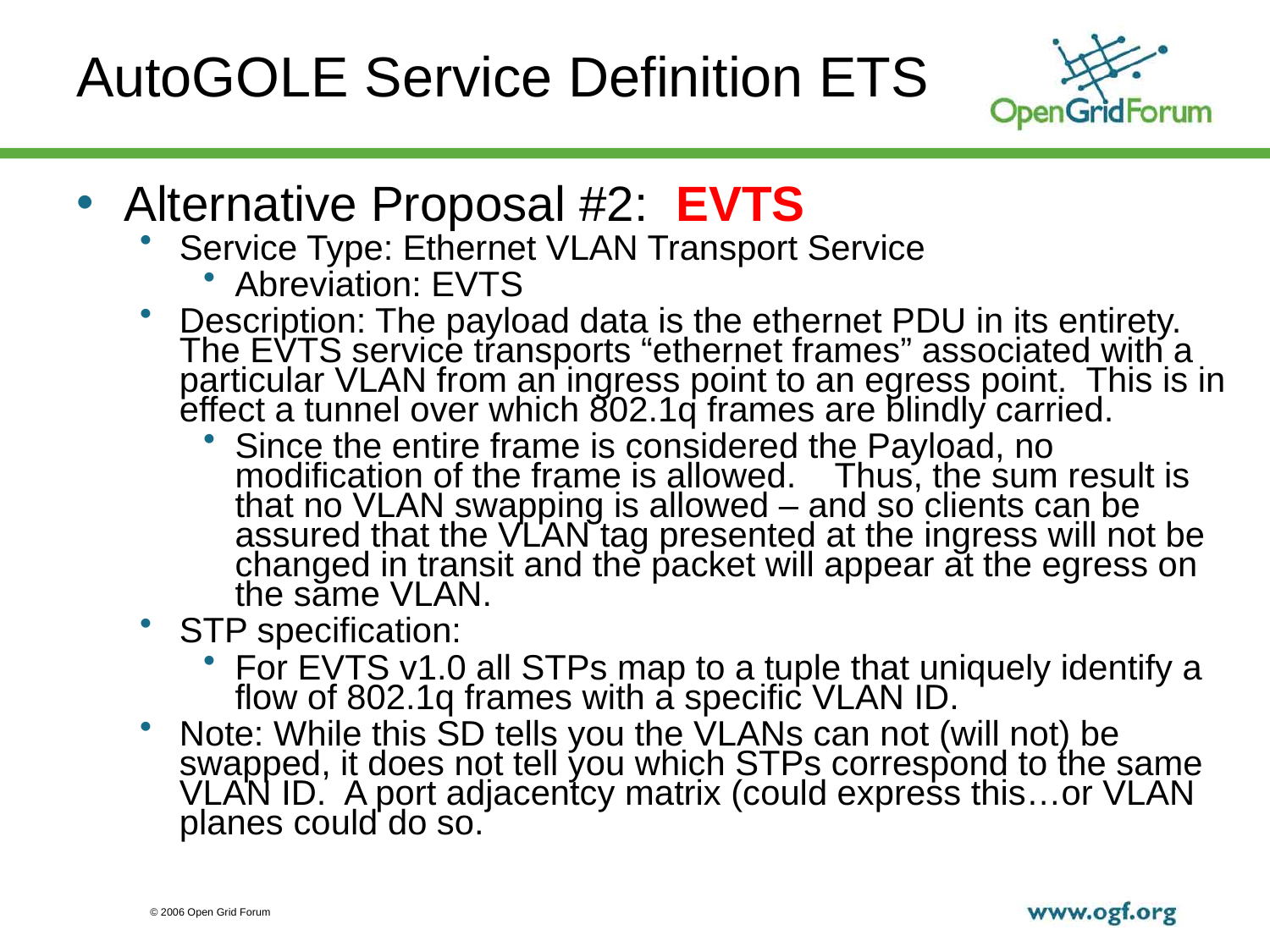

# AutoGOLE Service Definition ETS
Alternative Proposal #2:  EVTS
Service Type: Ethernet VLAN Transport Service
Abreviation: EVTS
Description: The payload data is the ethernet PDU in its entirety.   The EVTS service transports “ethernet frames” associated with a particular VLAN from an ingress point to an egress point.  This is in effect a tunnel over which 802.1q frames are blindly carried.
Since the entire frame is considered the Payload, no modification of the frame is allowed.    Thus, the sum result is that no VLAN swapping is allowed – and so clients can be assured that the VLAN tag presented at the ingress will not be changed in transit and the packet will appear at the egress on the same VLAN.
STP specification:
For EVTS v1.0 all STPs map to a tuple that uniquely identify a flow of 802.1q frames with a specific VLAN ID.
Note: While this SD tells you the VLANs can not (will not) be swapped, it does not tell you which STPs correspond to the same VLAN ID.  A port adjacentcy matrix (could express this…or VLAN planes could do so.